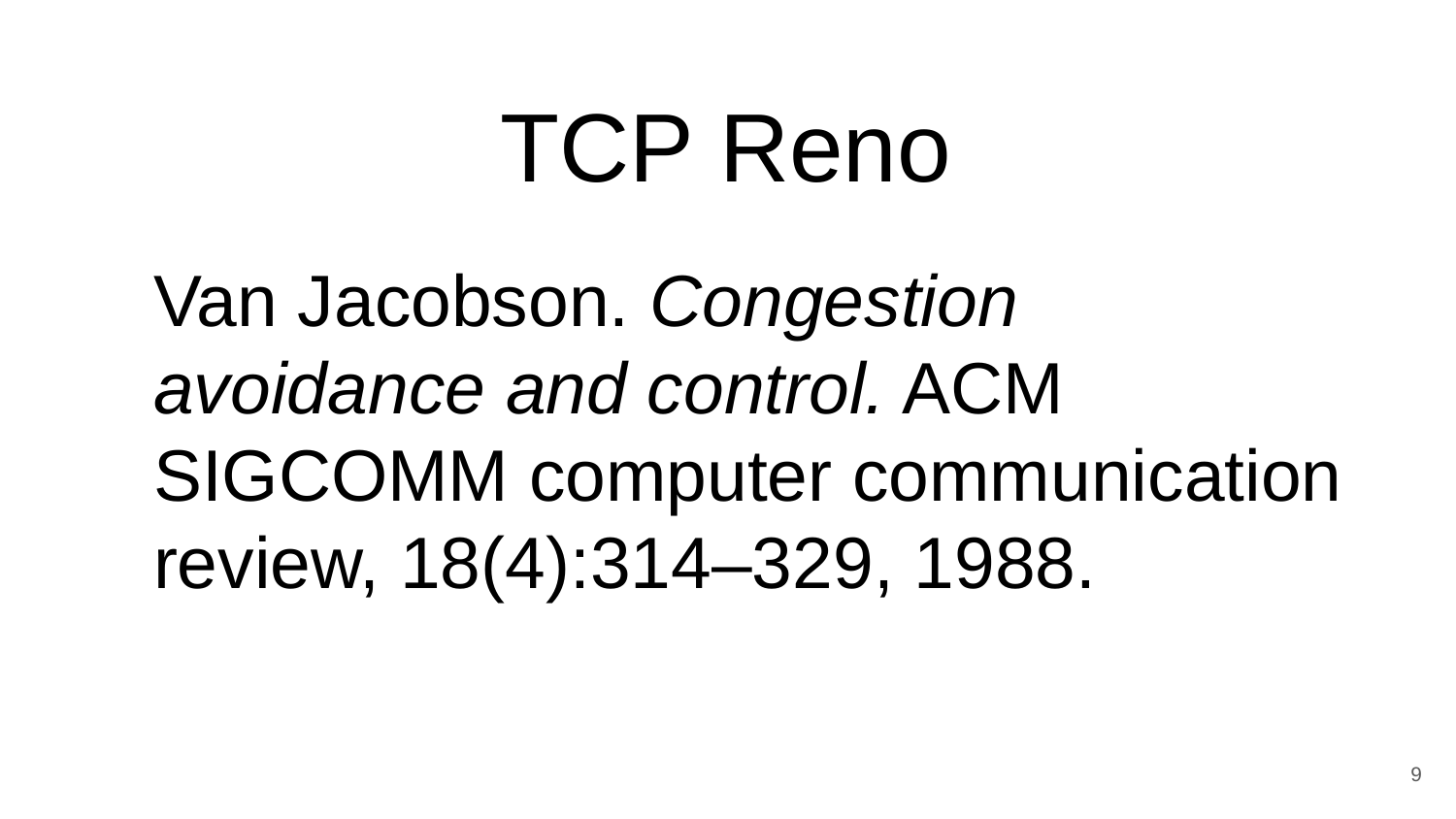

# TCP Reno
Van Jacobson. Congestion avoidance and control. ACM SIGCOMM computer communication review, 18(4):314–329, 1988.
9